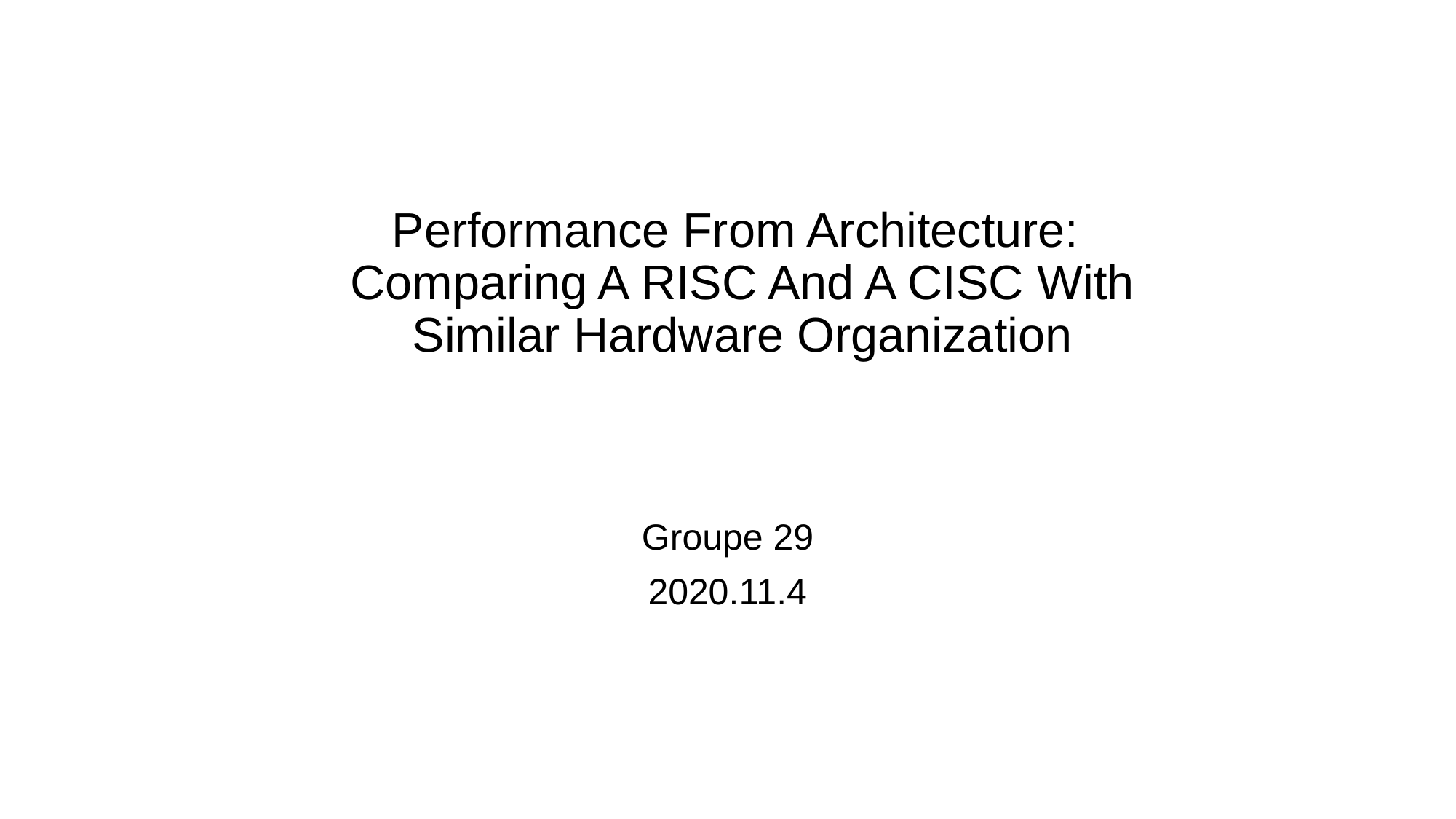

# Performance From Architecture:  Comparing A RISC And A CISC With Similar Hardware Organization
Groupe 29
2020.11.4